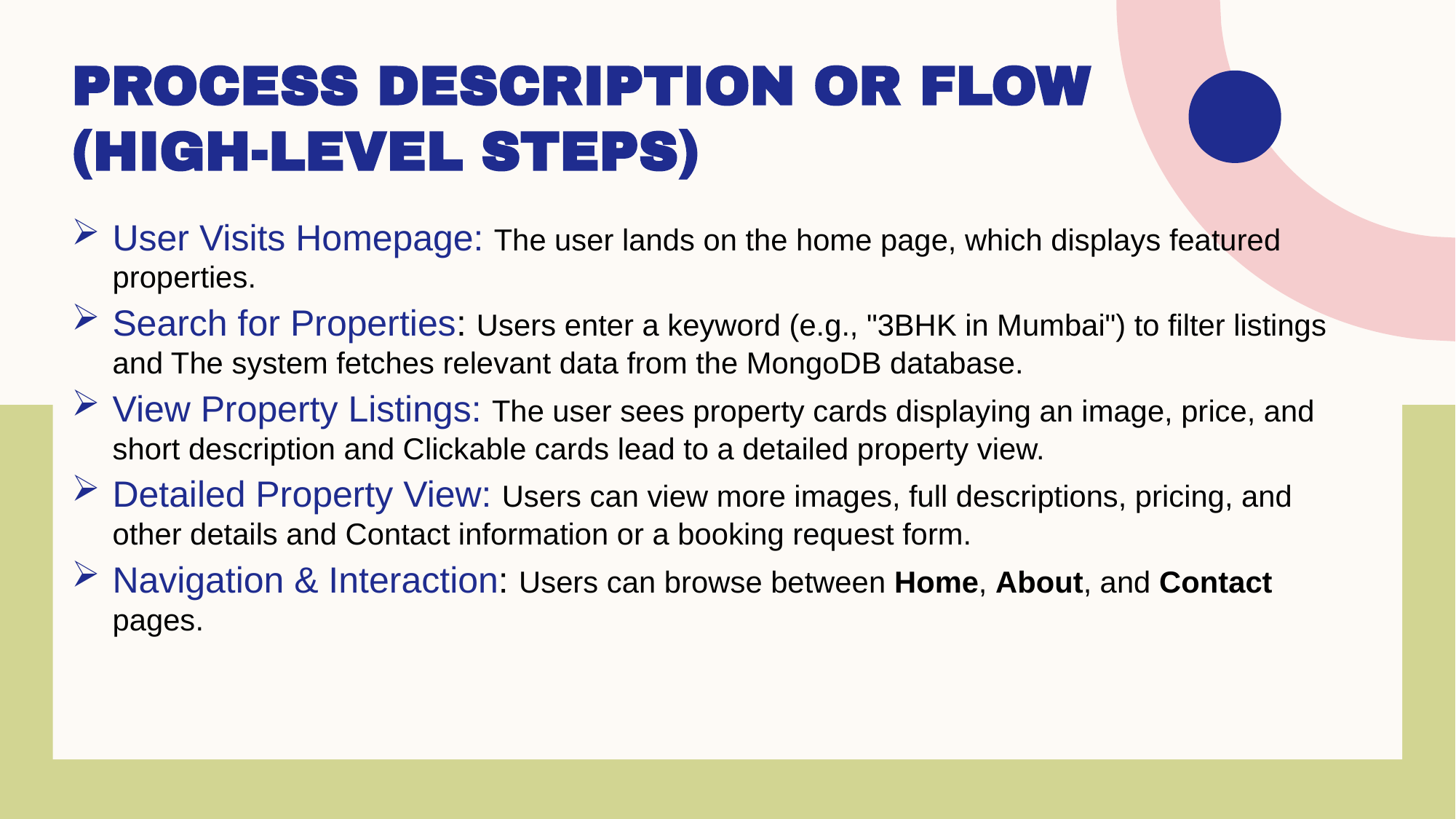

Users can view more images, full descriptions, pricing, and other details.

Process Description or Flow (High-Level Steps)
User Visits Homepage: The user lands on the home page, which displays featured properties.
Search for Properties: Users enter a keyword (e.g., "3BHK in Mumbai") to filter listings and The system fetches relevant data from the MongoDB database.
View Property Listings: The user sees property cards displaying an image, price, and short description and Clickable cards lead to a detailed property view.
Detailed Property View: Users can view more images, full descriptions, pricing, and other details and Contact information or a booking request form.
Navigation & Interaction: Users can browse between Home, About, and Contact pages.